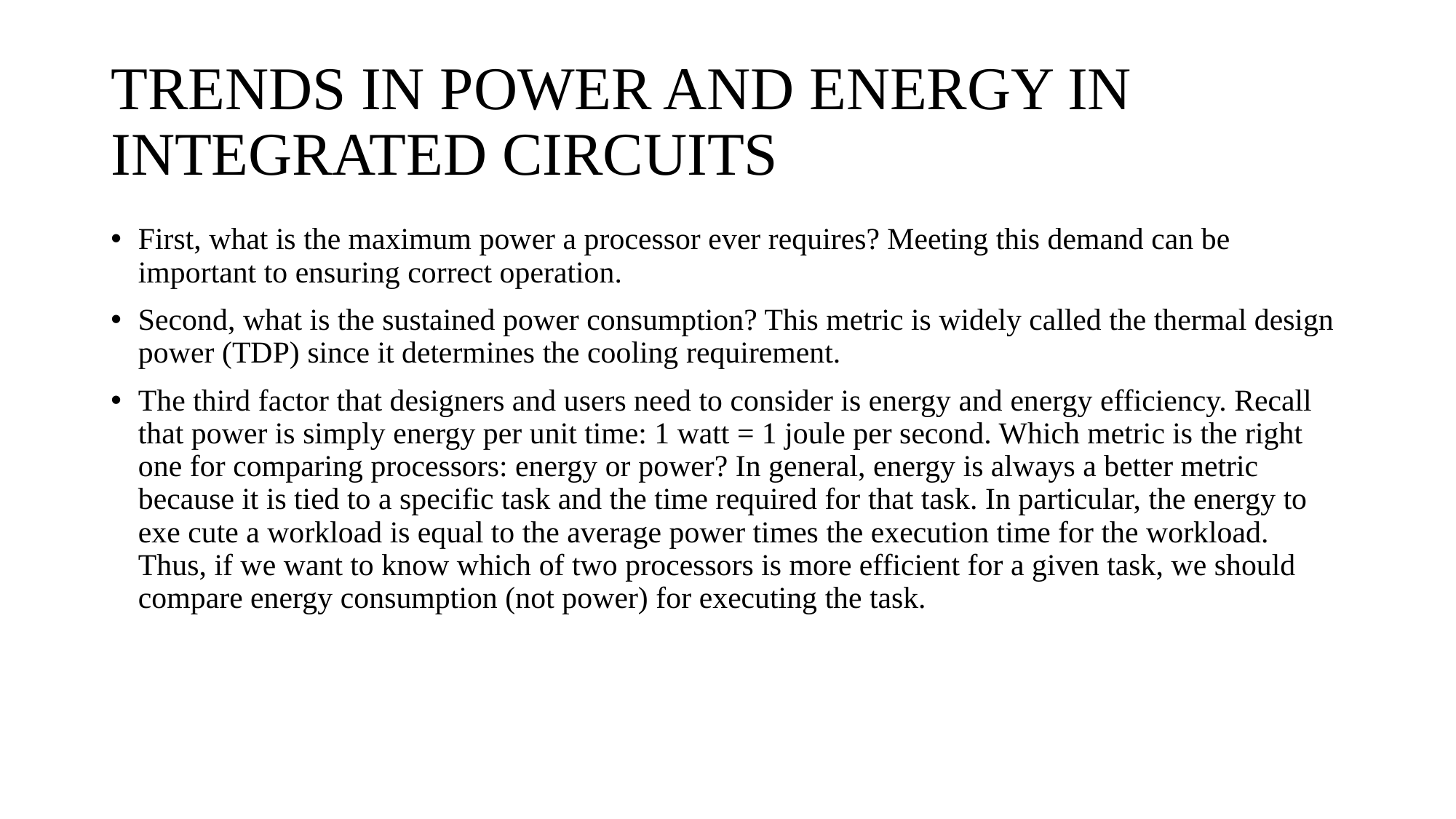

# TRENDS IN POWER AND ENERGY IN INTEGRATED CIRCUITS
First, what is the maximum power a processor ever requires? Meeting this demand can be important to ensuring correct operation.
Second, what is the sustained power consumption? This metric is widely called the thermal design power (TDP) since it determines the cooling requirement.
The third factor that designers and users need to consider is energy and energy efficiency. Recall that power is simply energy per unit time: 1 watt = 1 joule per second. Which metric is the right one for comparing processors: energy or power? In general, energy is always a better metric because it is tied to a specific task and the time required for that task. In particular, the energy to exe cute a workload is equal to the average power times the execution time for the workload. Thus, if we want to know which of two processors is more efficient for a given task, we should compare energy consumption (not power) for executing the task.